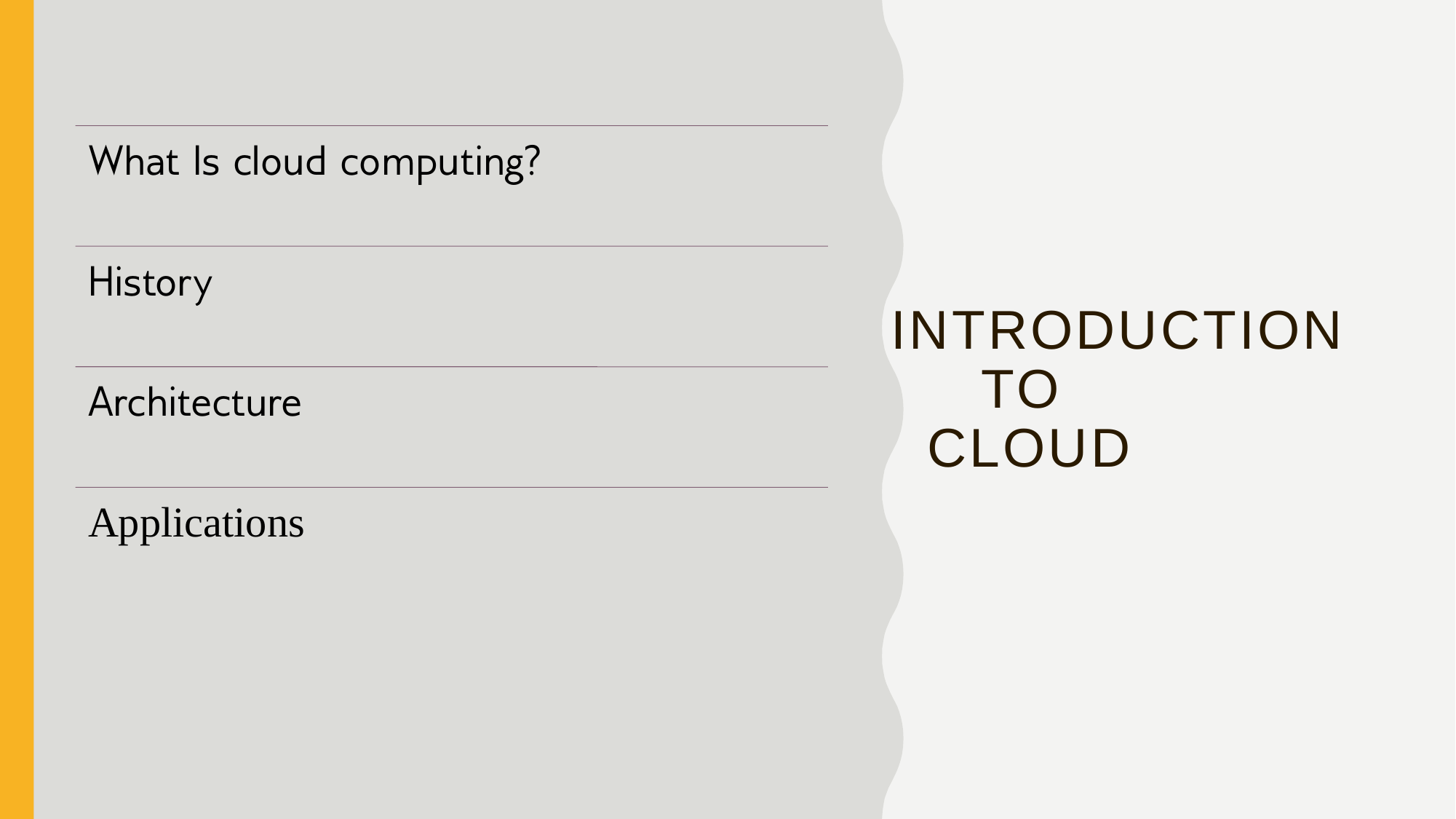

# Introduction   	 to cloud
What Is cloud computing?
History
Architecture
Applications